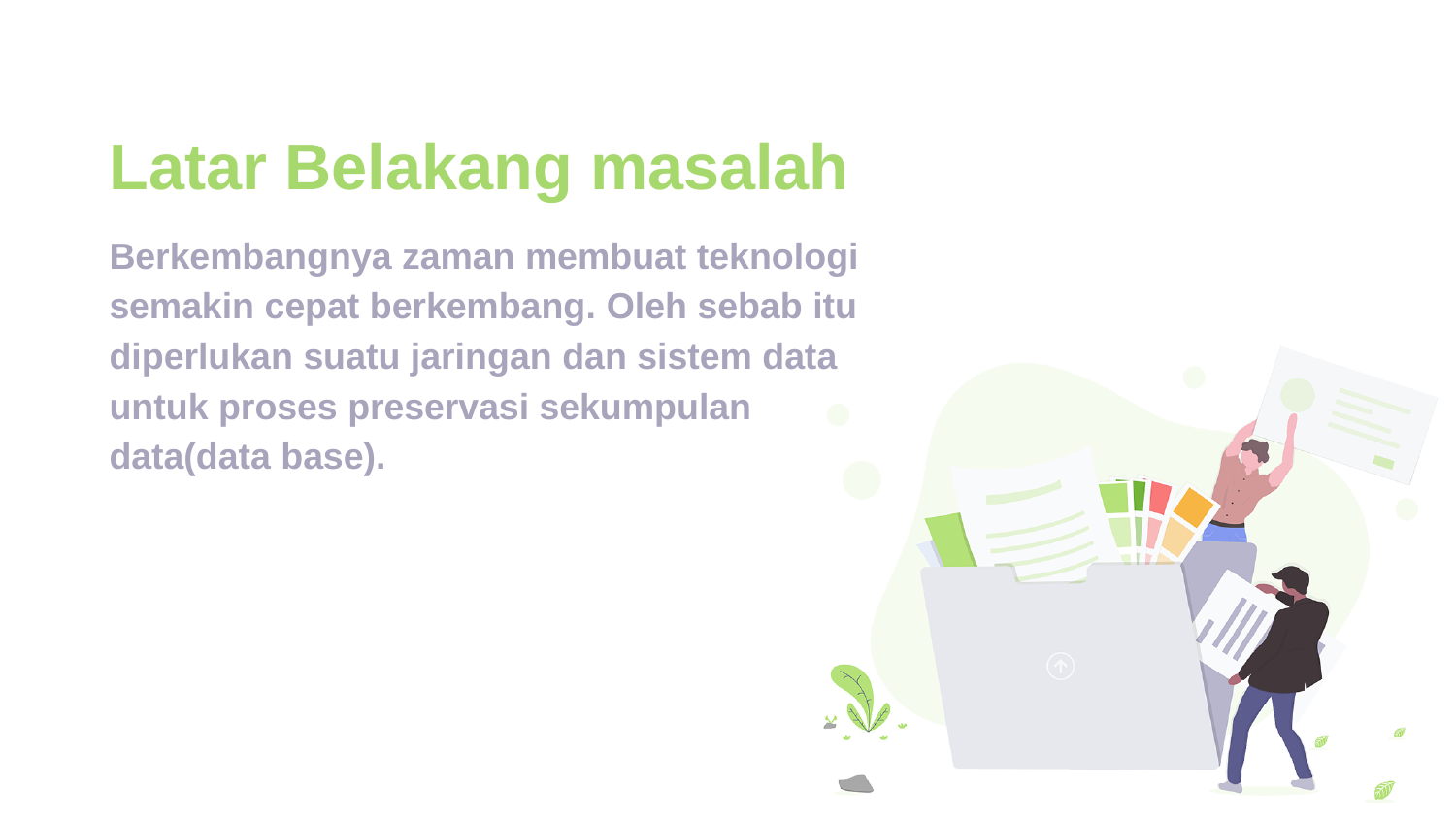

# Latar Belakang masalah
Berkembangnya zaman membuat teknologi semakin cepat berkembang. Oleh sebab itu diperlukan suatu jaringan dan sistem data untuk proses preservasi sekumpulan data(data base).